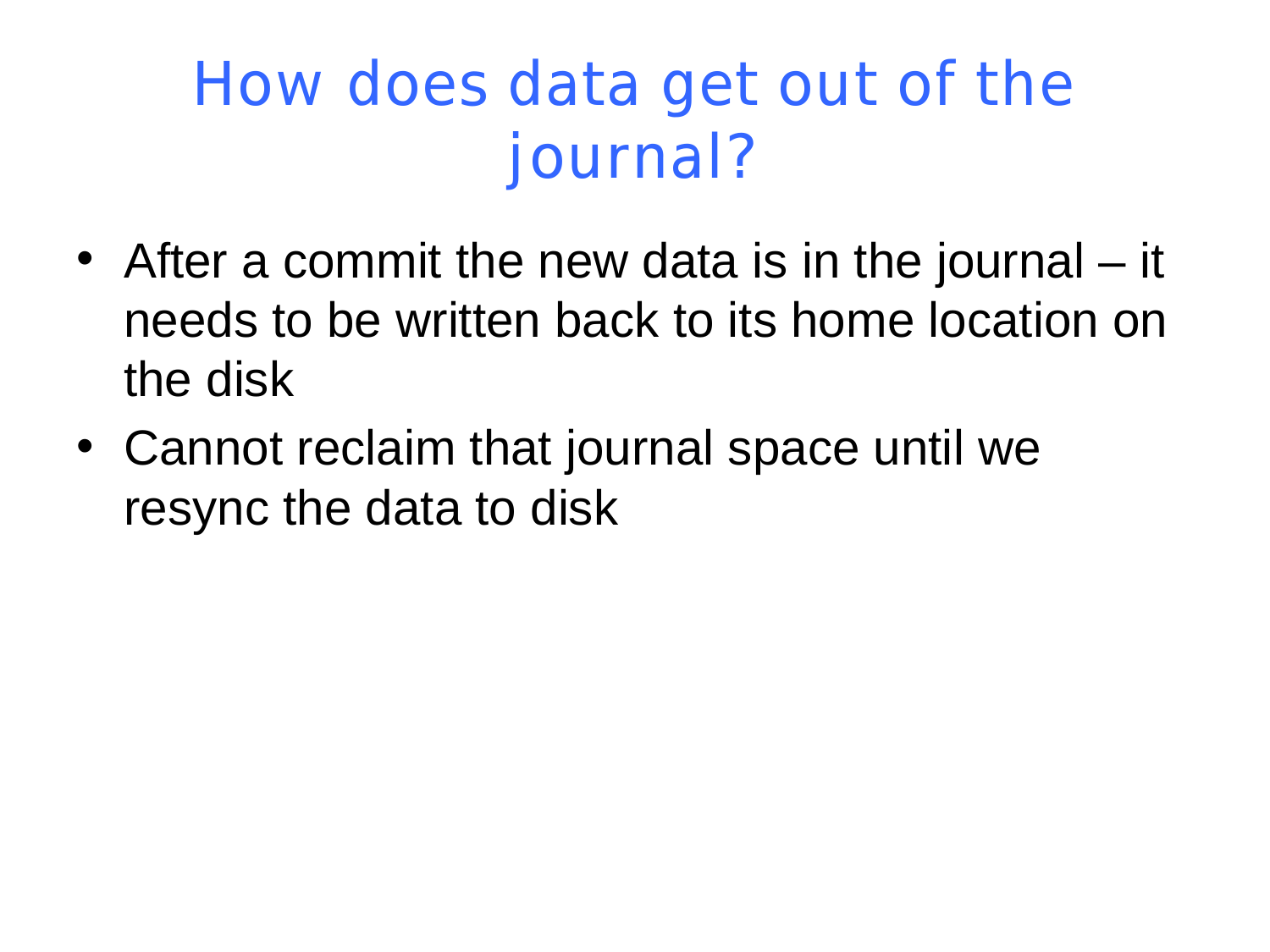

# How does data get out of the journal?
After a commit the new data is in the journal – it needs to be written back to its home location on the disk
Cannot reclaim that journal space until we resync the data to disk